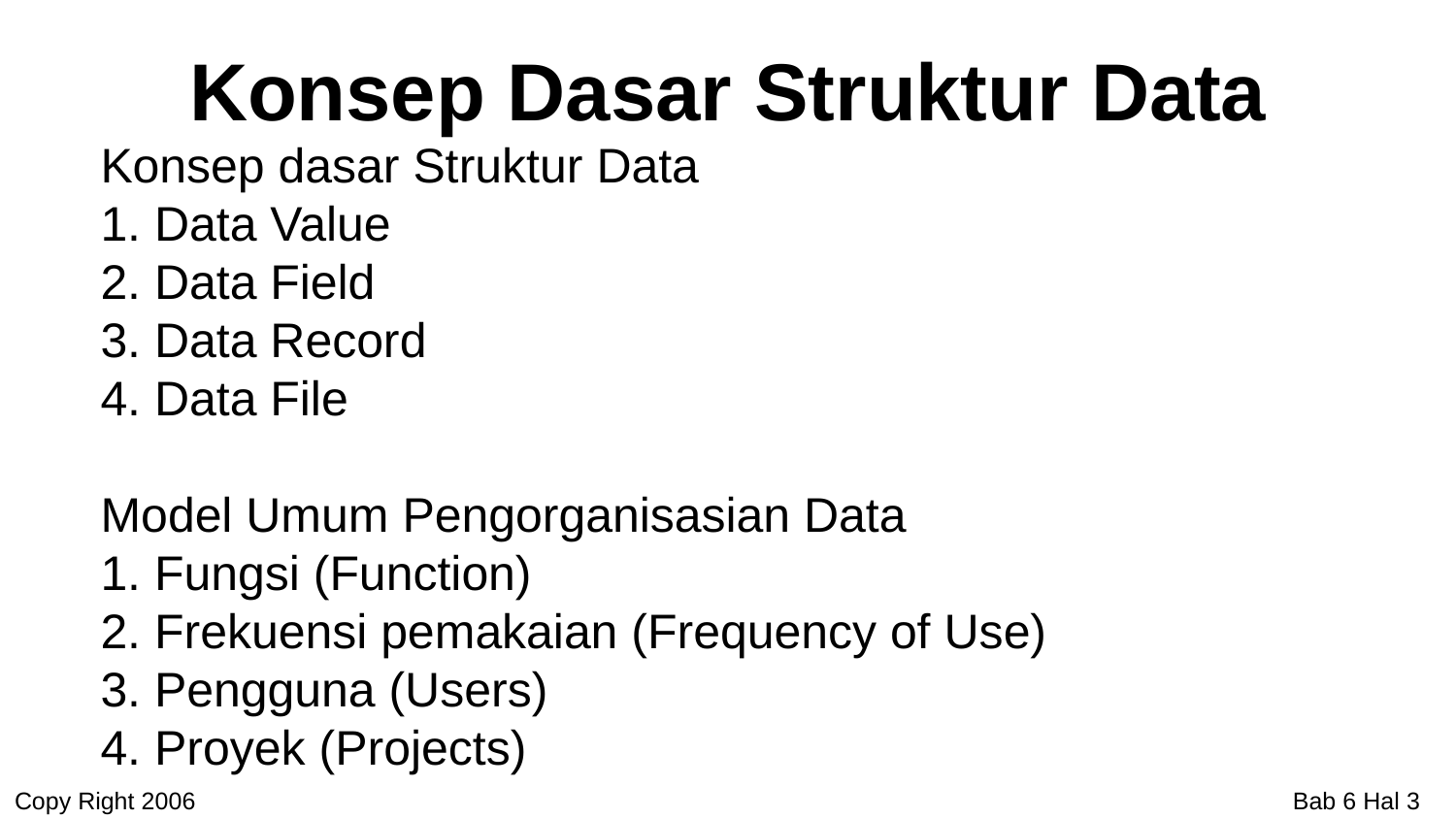

# Konsep Dasar Struktur Data
Konsep dasar Struktur Data
1. Data Value
2. Data Field
3. Data Record
4. Data File

Model Umum Pengorganisasian Data
1. Fungsi (Function)
2. Frekuensi pemakaian (Frequency of Use)
3. Pengguna (Users)
4. Proyek (Projects)